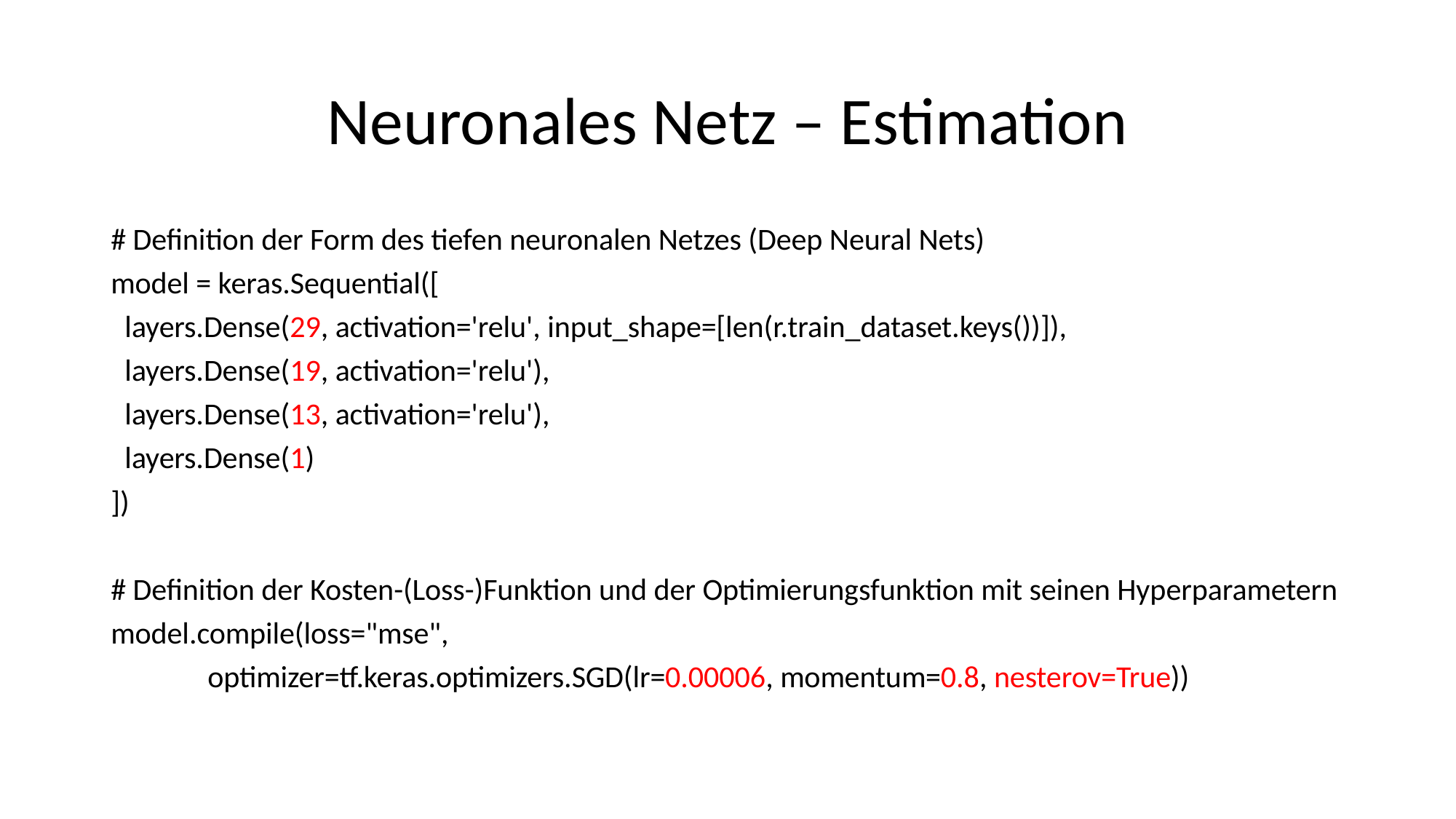

# Neuronales Netz – Estimation
# Definition der Form des tiefen neuronalen Netzes (Deep Neural Nets)
model = keras.Sequential([
  layers.Dense(29, activation='relu', input_shape=[len(r.train_dataset.keys())]),
  layers.Dense(19, activation='relu'),
  layers.Dense(13, activation='relu'),
  layers.Dense(1)
])

# Definition der Kosten-(Loss-)Funktion und der Optimierungsfunktion mit seinen Hyperparametern
model.compile(loss="mse",
              optimizer=tf.keras.optimizers.SGD(lr=0.00006, momentum=0.8, nesterov=True))